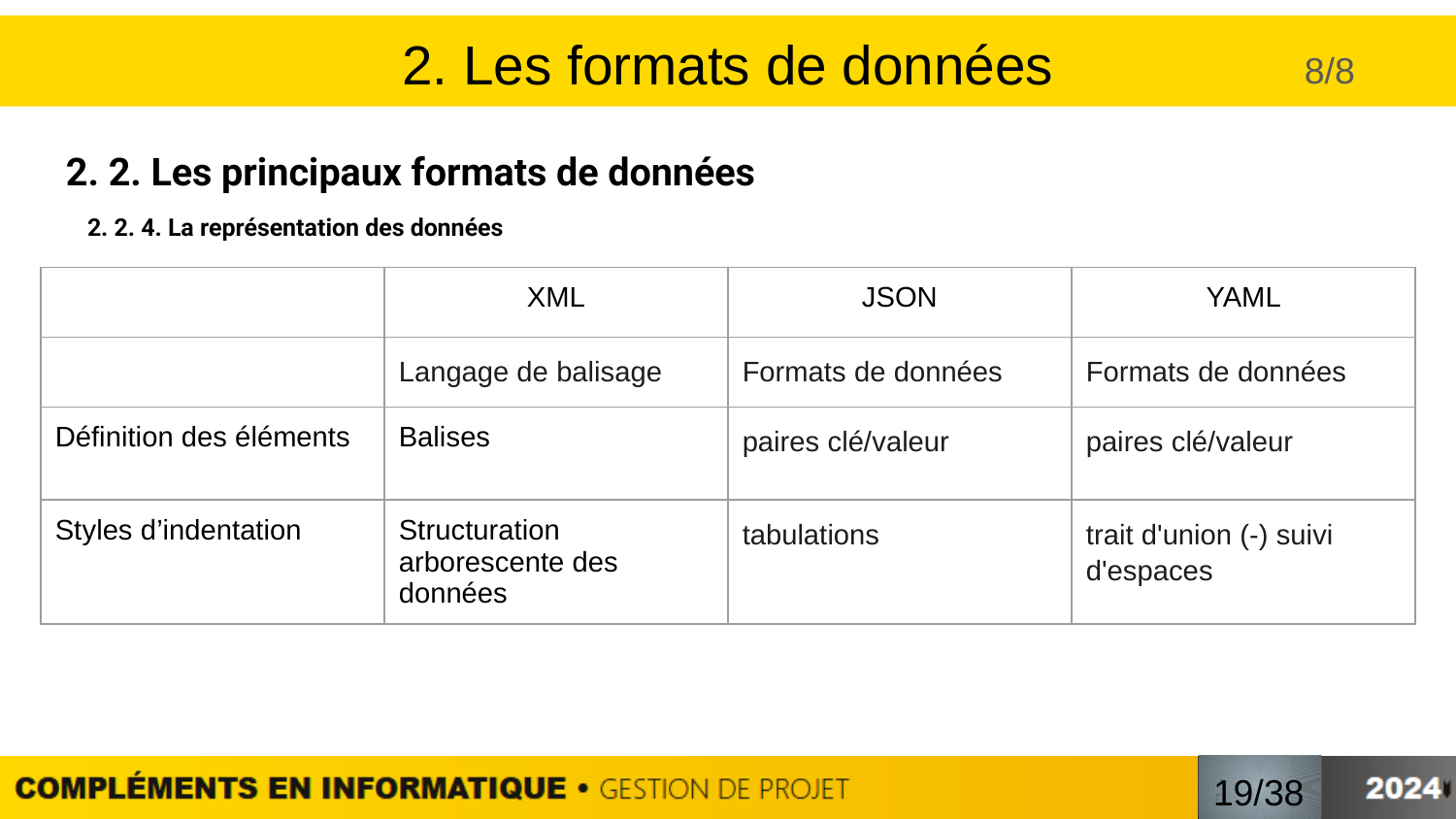

# 2. Les formats de données
8/8
2. 2. Les principaux formats de données
2. 2. 4. La représentation des données
|  | XML | JSON | YAML |
| --- | --- | --- | --- |
|  | Langage de balisage | Formats de données | Formats de données |
| Définition des éléments | Balises | paires clé/valeur | paires clé/valeur |
| Styles d’indentation | Structuration arborescente des données | tabulations | trait d'union (-) suivi d'espaces |
/
19/38